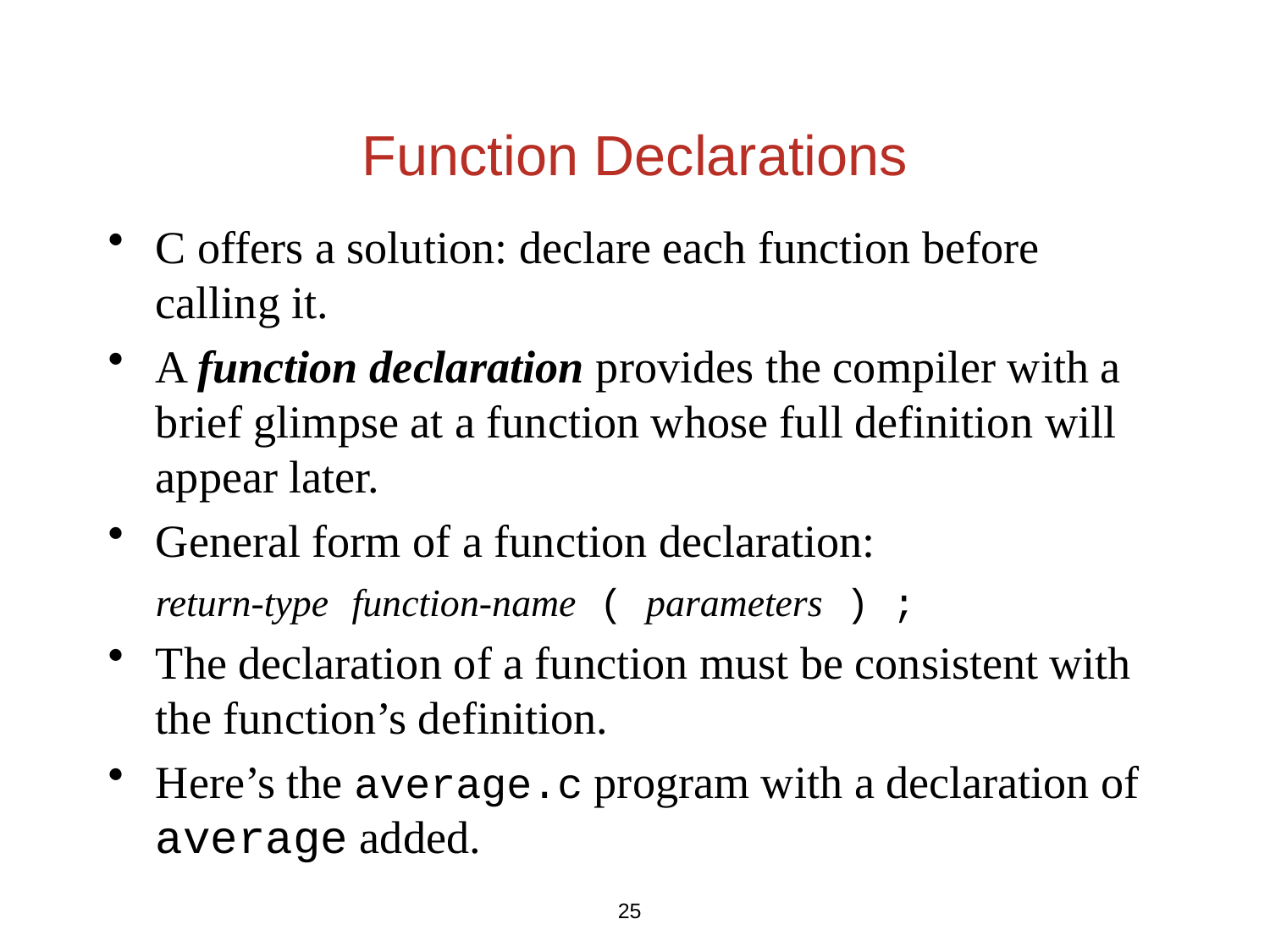

# Function Declarations
C offers a solution: declare each function before calling it.
A function declaration provides the compiler with a brief glimpse at a function whose full definition will appear later.
General form of a function declaration:
	return-type function-name ( parameters ) ;
The declaration of a function must be consistent with the function’s definition.
Here’s the average.c program with a declaration of average added.
25